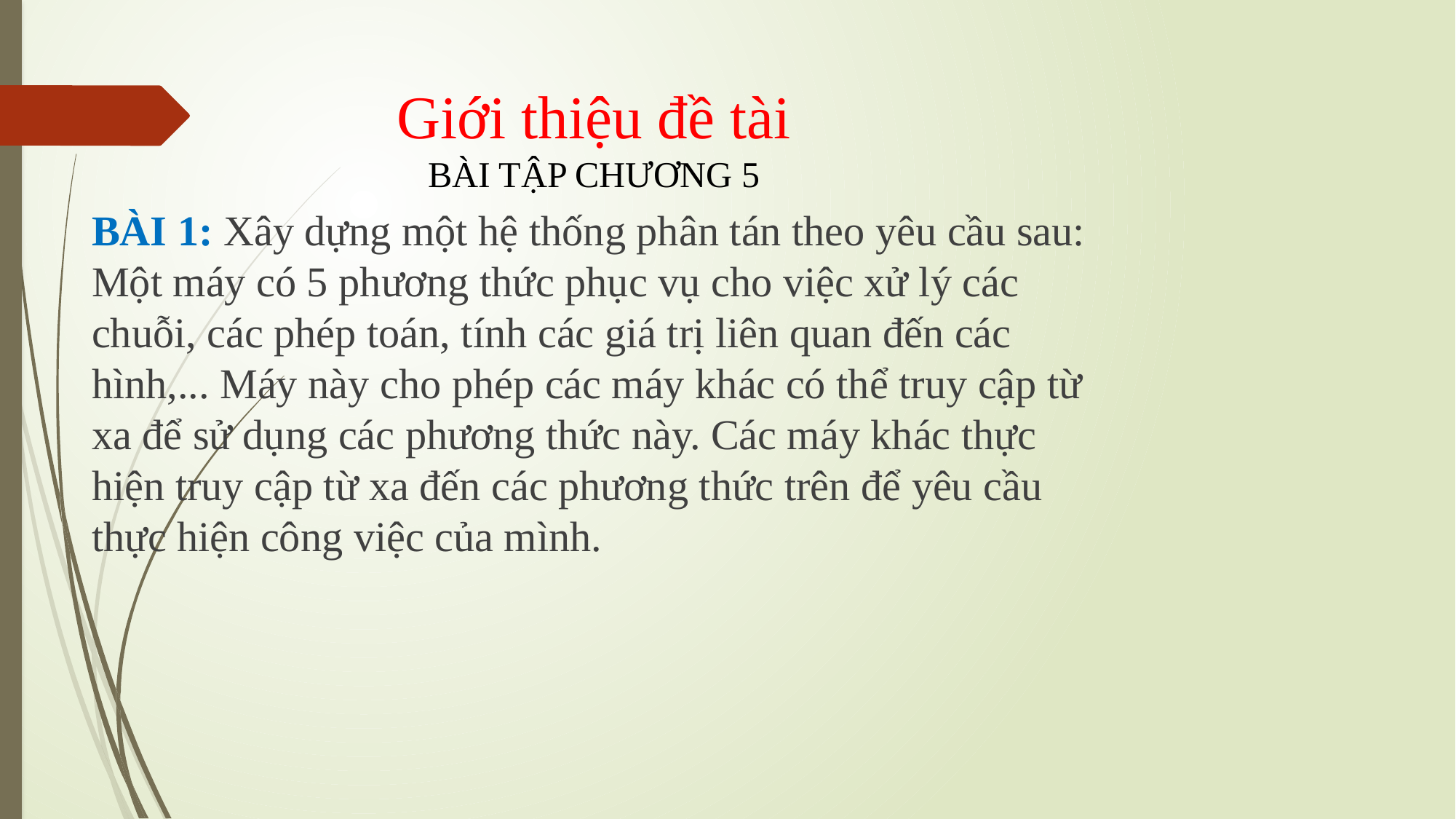

# Giới thiệu đề tài BÀI TẬP CHƯƠNG 5
BÀI 1: Xây dựng một hệ thống phân tán theo yêu cầu sau: Một máy có 5 phương thức phục vụ cho việc xử lý các chuỗi, các phép toán, tính các giá trị liên quan đến các hình,... Máy này cho phép các máy khác có thể truy cập từ xa để sử dụng các phương thức này. Các máy khác thực hiện truy cập từ xa đến các phương thức trên để yêu cầu thực hiện công việc của mình.